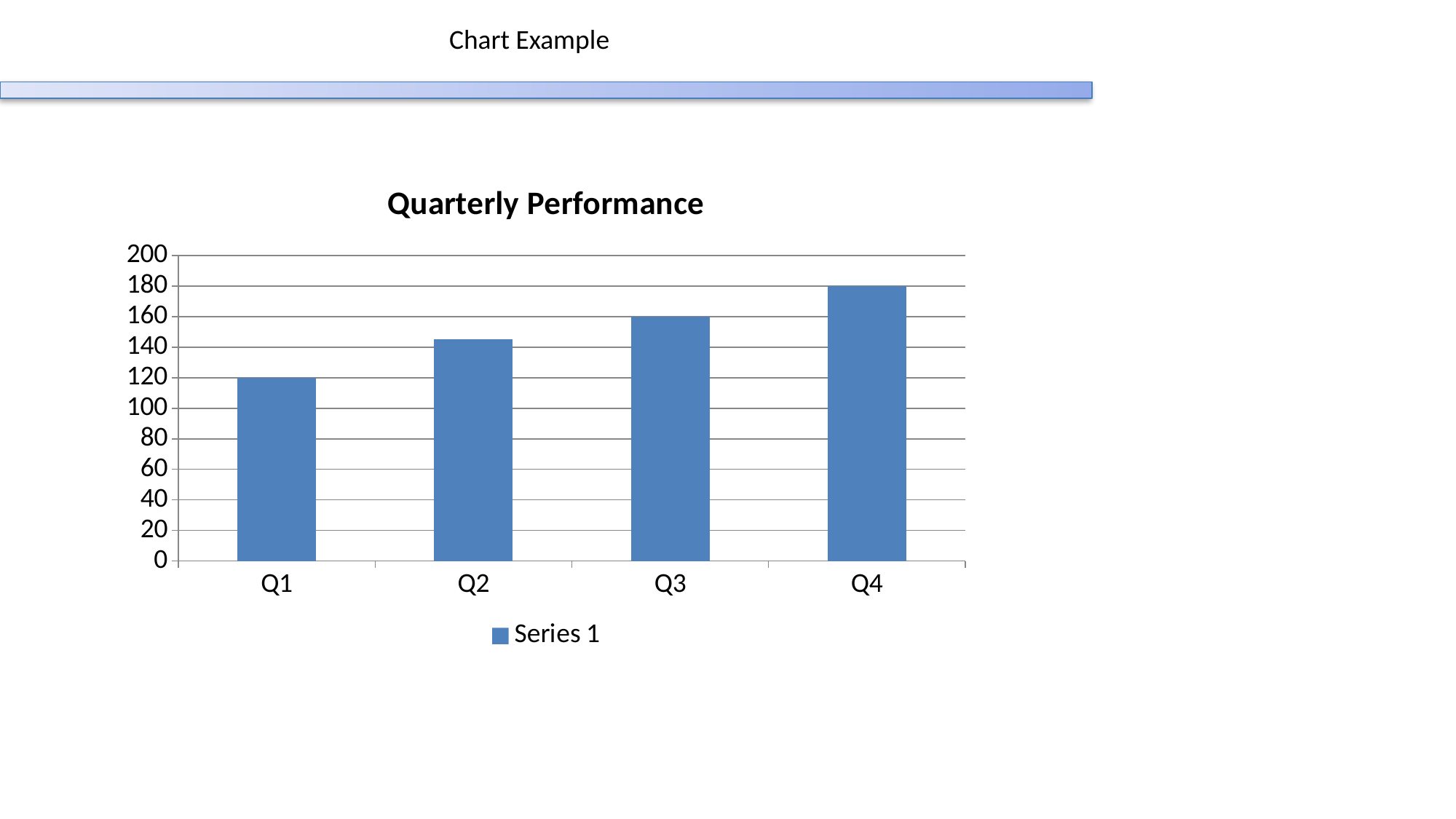

Chart Example

### Chart: Quarterly Performance

| Category | Series 1 |
|---|---|
| Q1 | 120.0 |
| Q2 | 145.0 |
| Q3 | 160.0 |
| Q4 | 180.0 |